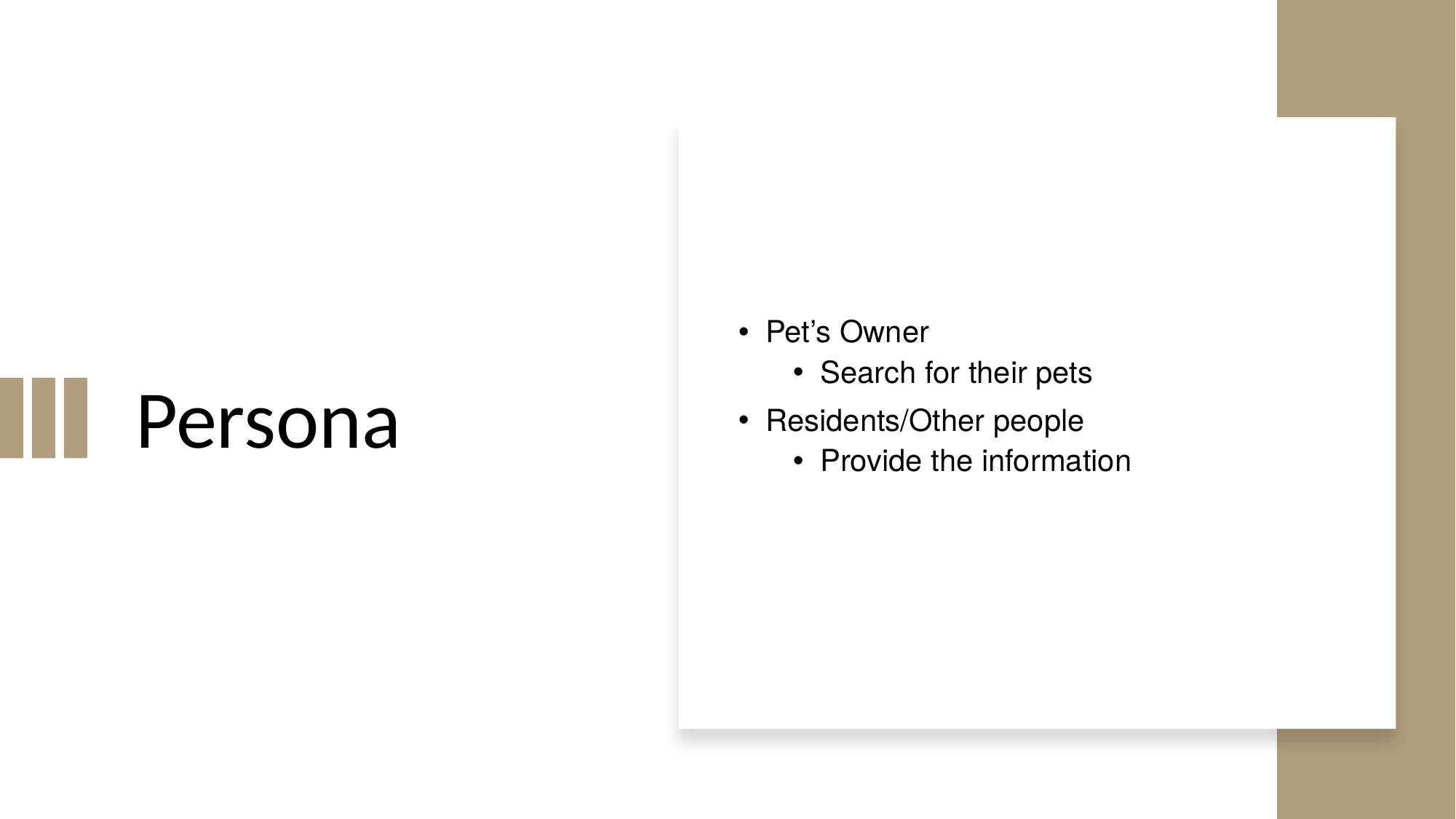

# Persona
Pet’s Owner
Search for their pets
Residents/Other people
Provide the information